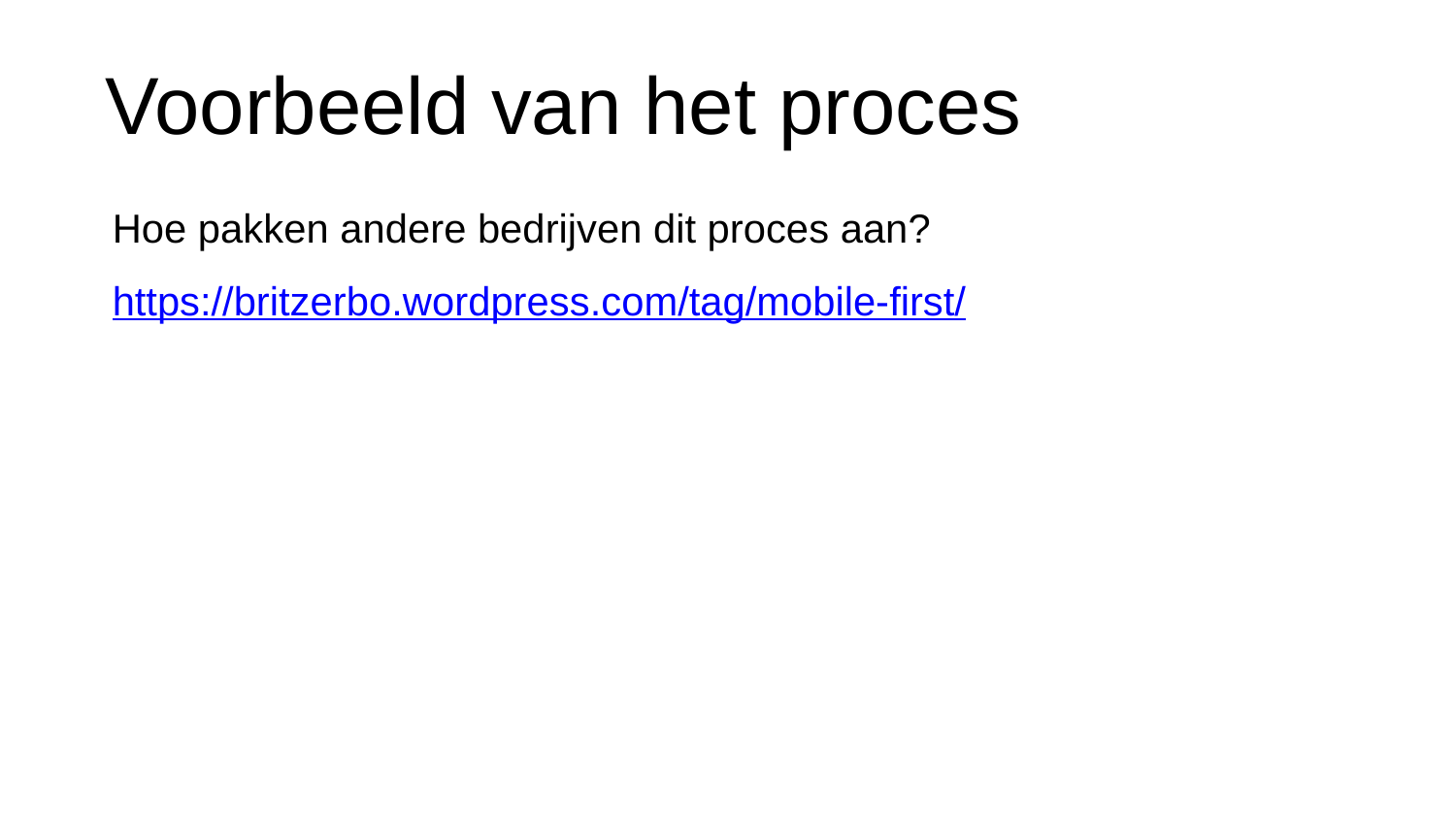

Voorbeeld van het proces
Hoe pakken andere bedrijven dit proces aan?
https://britzerbo.wordpress.com/tag/mobile-first/